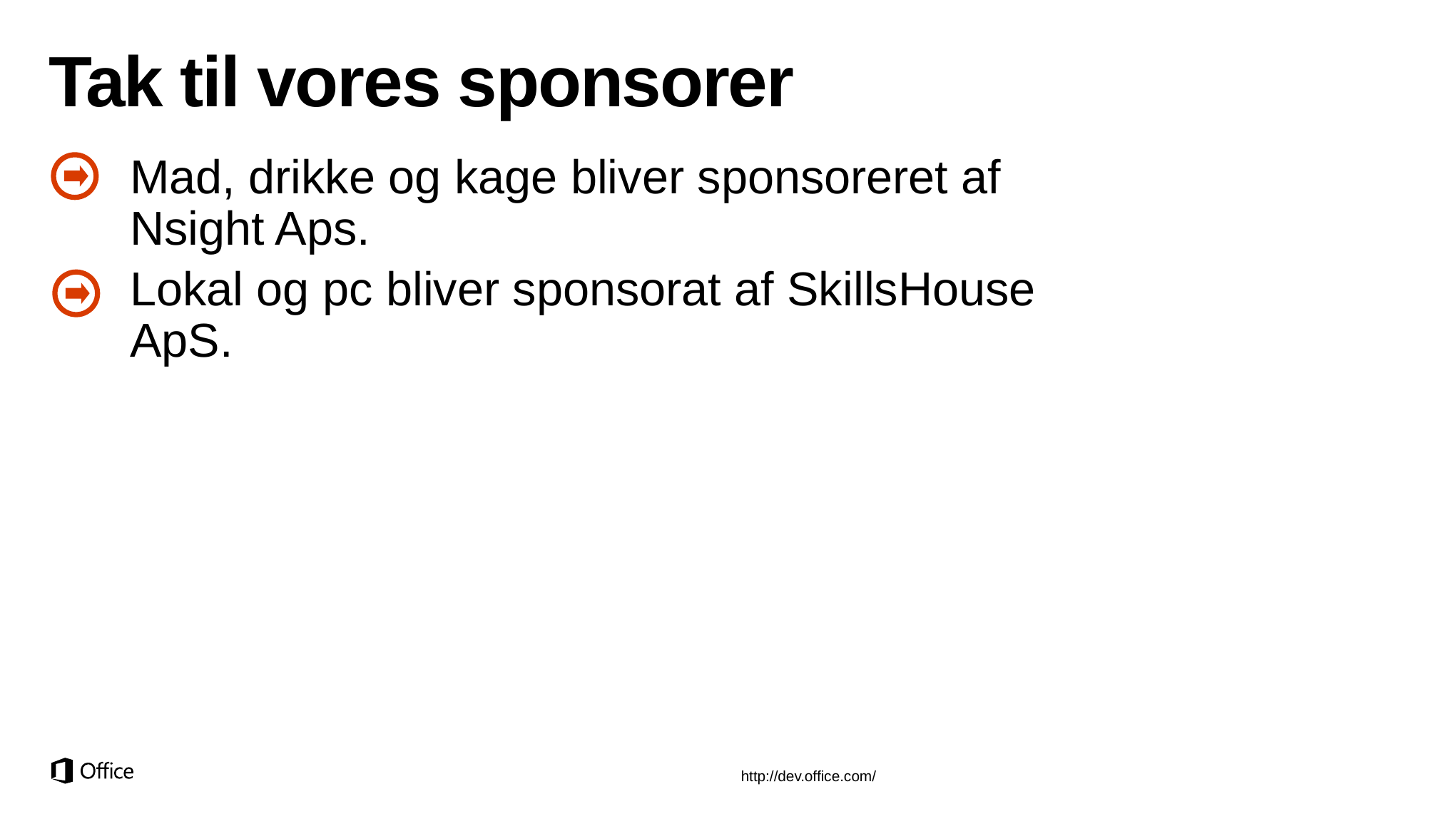

# Tak til vores sponsorer
Mad, drikke og kage bliver sponsoreret af Nsight Aps.
Lokal og pc bliver sponsorat af SkillsHouse ApS.